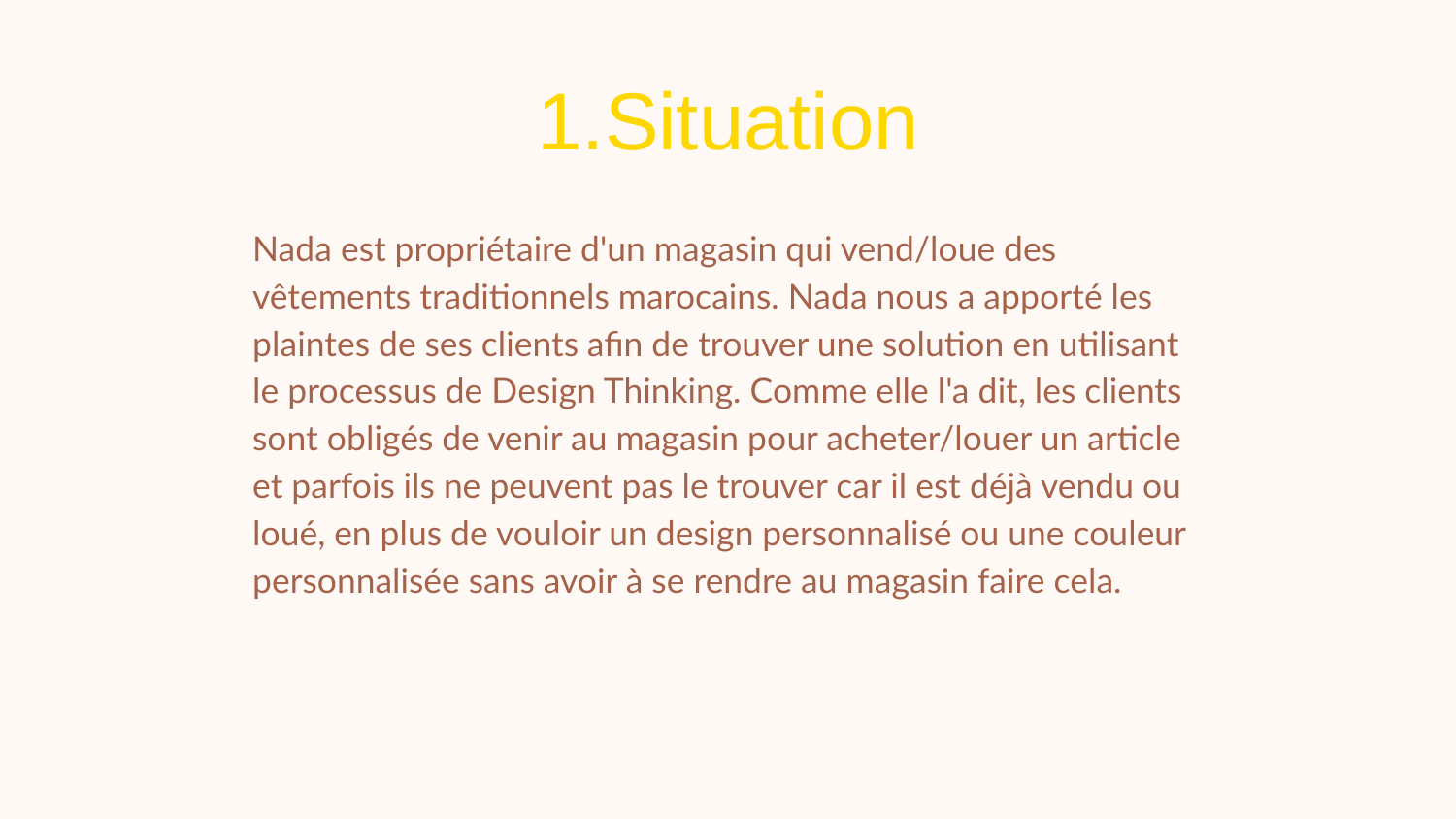

# 1.Situation
Nada est propriétaire d'un magasin qui vend/loue des vêtements traditionnels marocains. Nada nous a apporté les plaintes de ses clients afin de trouver une solution en utilisant le processus de Design Thinking. Comme elle l'a dit, les clients sont obligés de venir au magasin pour acheter/louer un article et parfois ils ne peuvent pas le trouver car il est déjà vendu ou loué, en plus de vouloir un design personnalisé ou une couleur personnalisée sans avoir à se rendre au magasin faire cela.